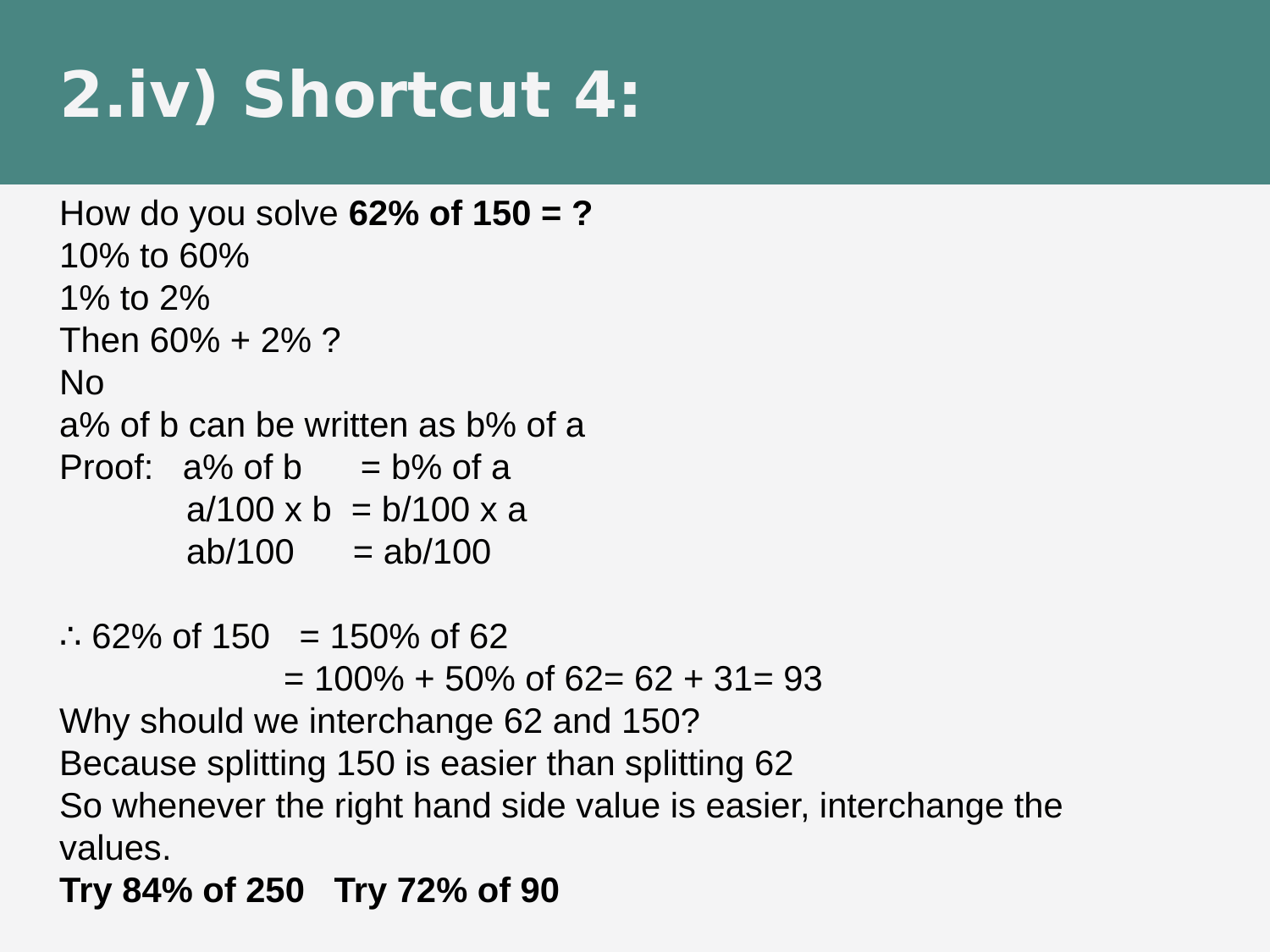

# 2.iv) Shortcut 4:
How do you solve 62% of 150 = ?
10% to 60%
1% to 2%
Then 60% + 2% ?
No
a% of b can be written as b% of a
Proof:   a% of b      = b% of a
	a/100 x b  = b/100 x a
	ab/100      = ab/100

∴ 62% of 150   = 150% of 62
	          = 100% + 50% of 62= 62 + 31= 93
Why should we interchange 62 and 150?
Because splitting 150 is easier than splitting 62
So whenever the right hand side value is easier, interchange the values.
Try 84% of 250   Try 72% of 90